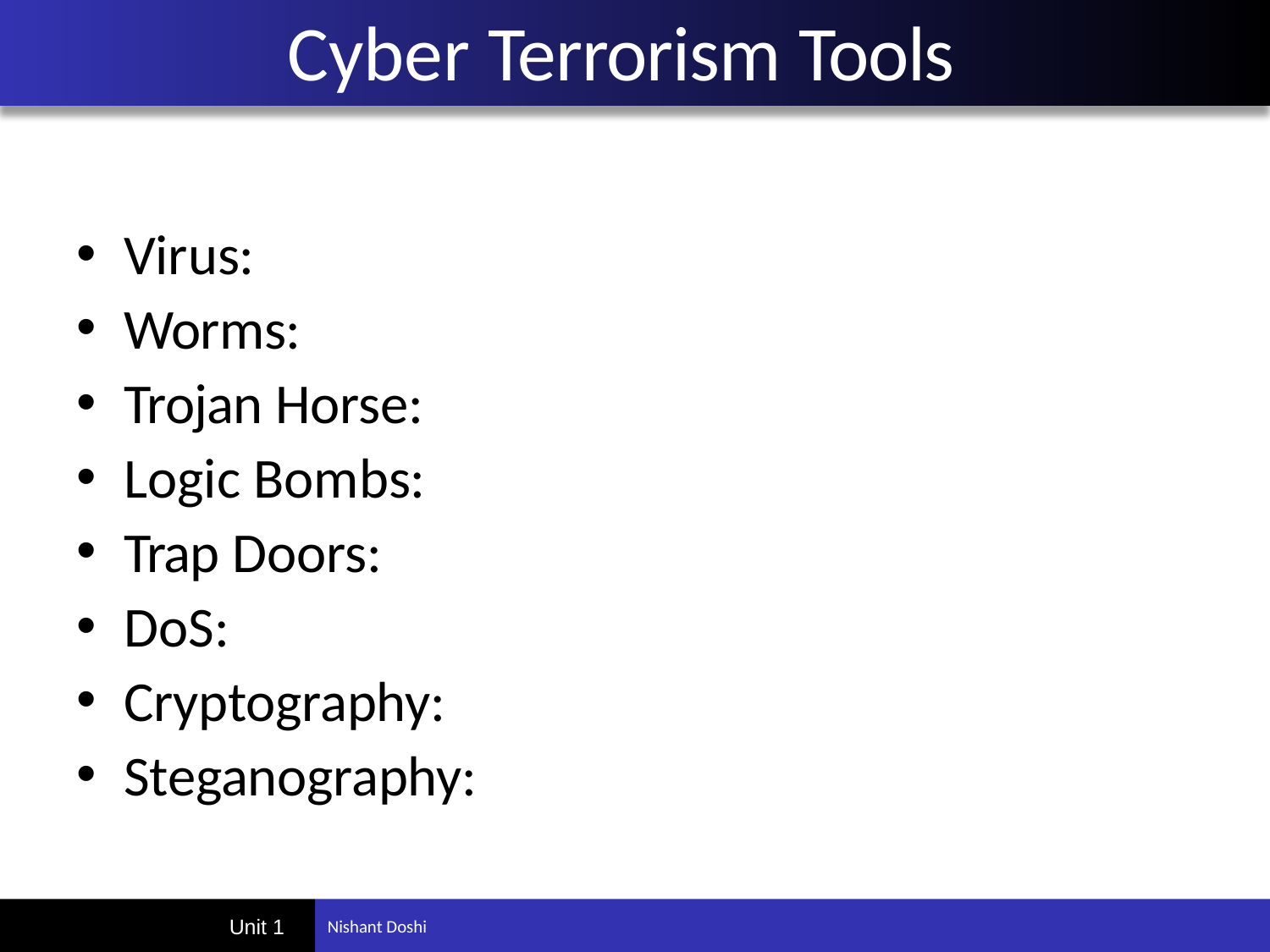

# Cyber Terrorism Tools
Virus:
Worms:
Trojan Horse:
Logic Bombs:
Trap Doors:
DoS:
Cryptography:
Steganography: